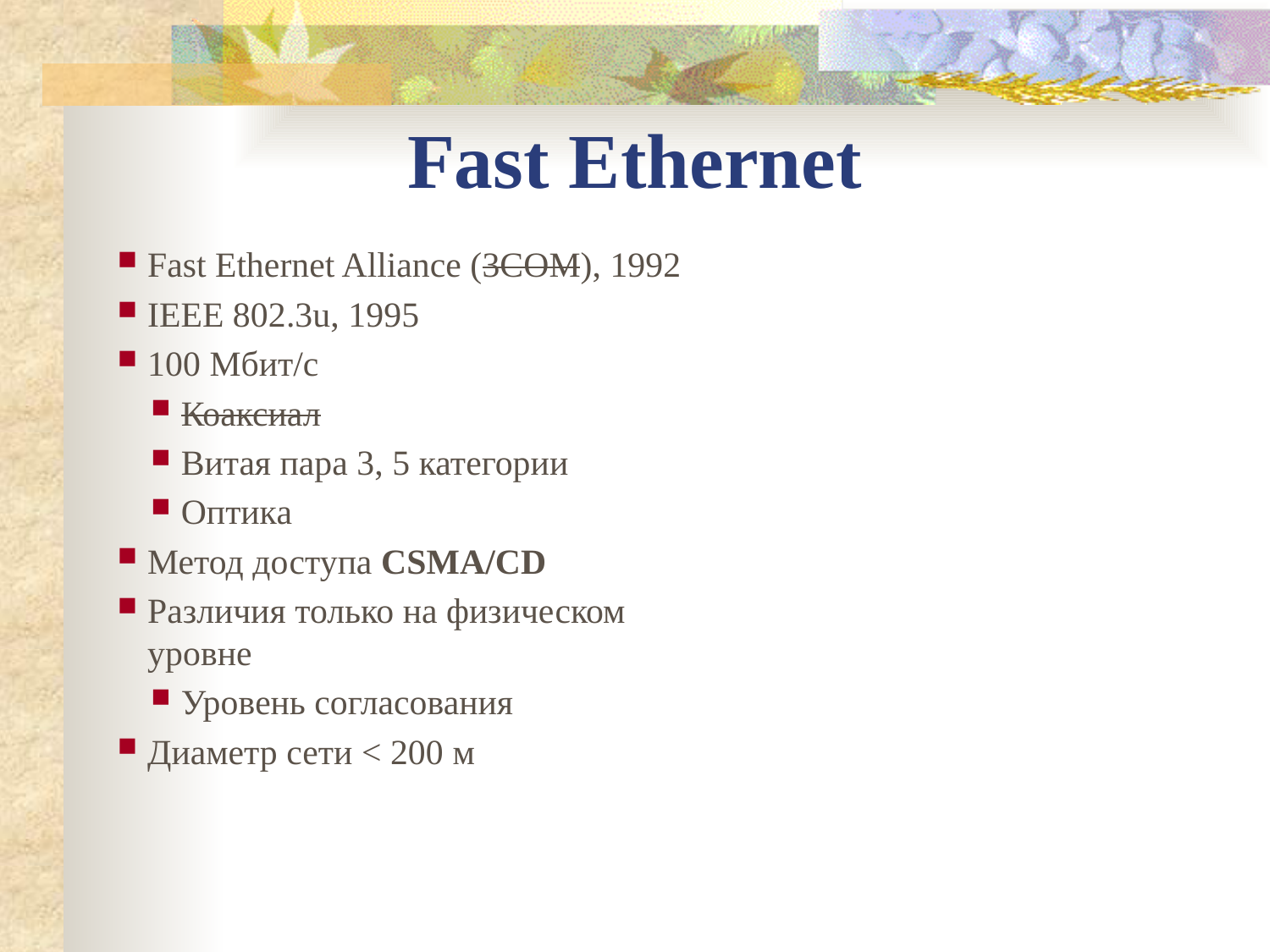

Fast Ethernet
Fast Ethernet Alliance (3COM), 1992
IEEE 802.3u, 1995
100 Мбит/c
Коаксиал
Витая пара 3, 5 категории
Оптика
Метод доступа CSMA/CD
Различия только на физическом уровне
Уровень согласования
Диаметр сети < 200 м